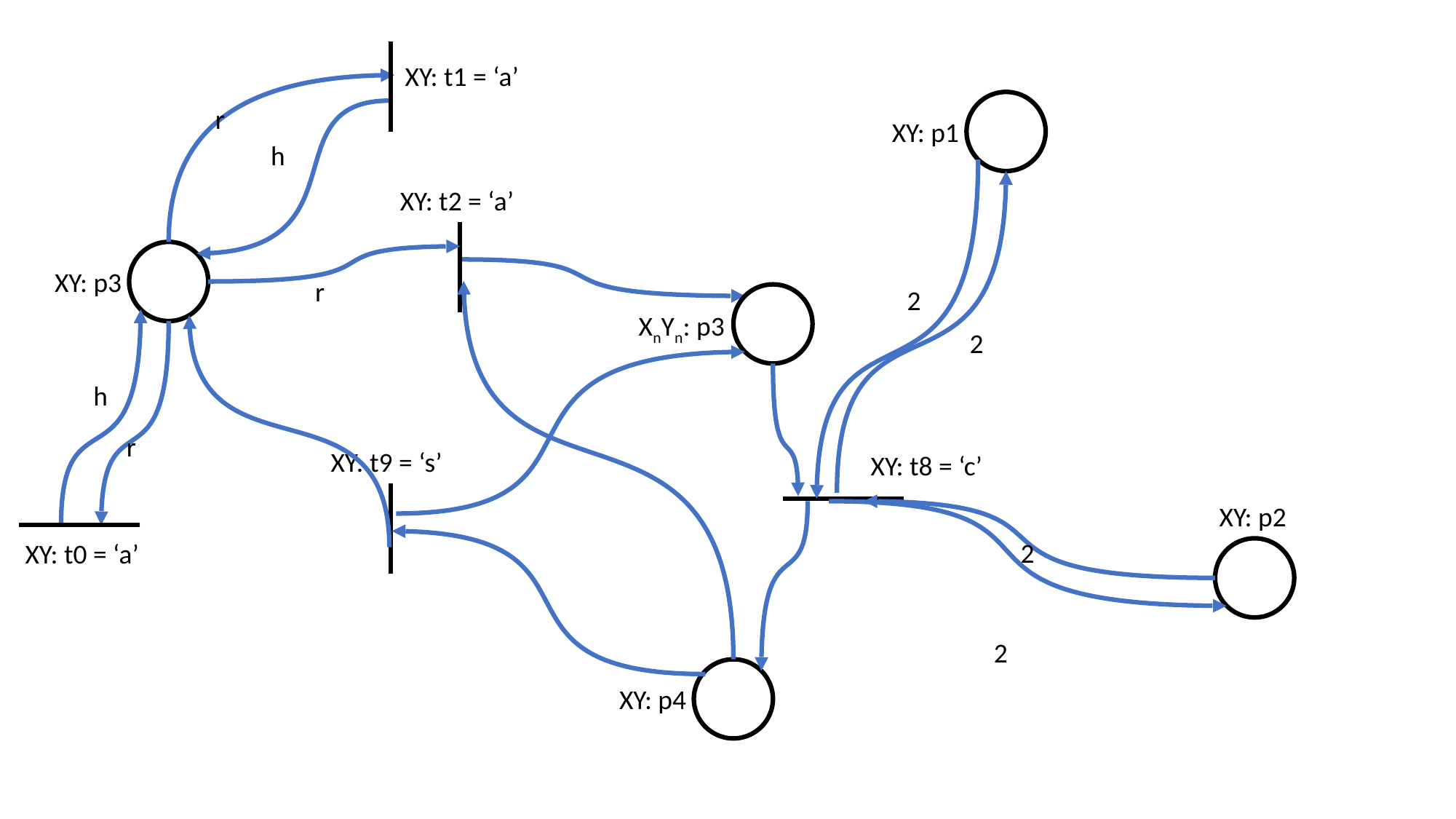

XY: t1 = ‘a’

r
XY: p1
h
XY: t2 = ‘a’

XY: p3
r
2

XnYn: p3
2
h
r
XY: t9 = ‘s’
XY: t8 = ‘c’
XY: p2
2
XY: t0 = ‘a’

2

XY: p4